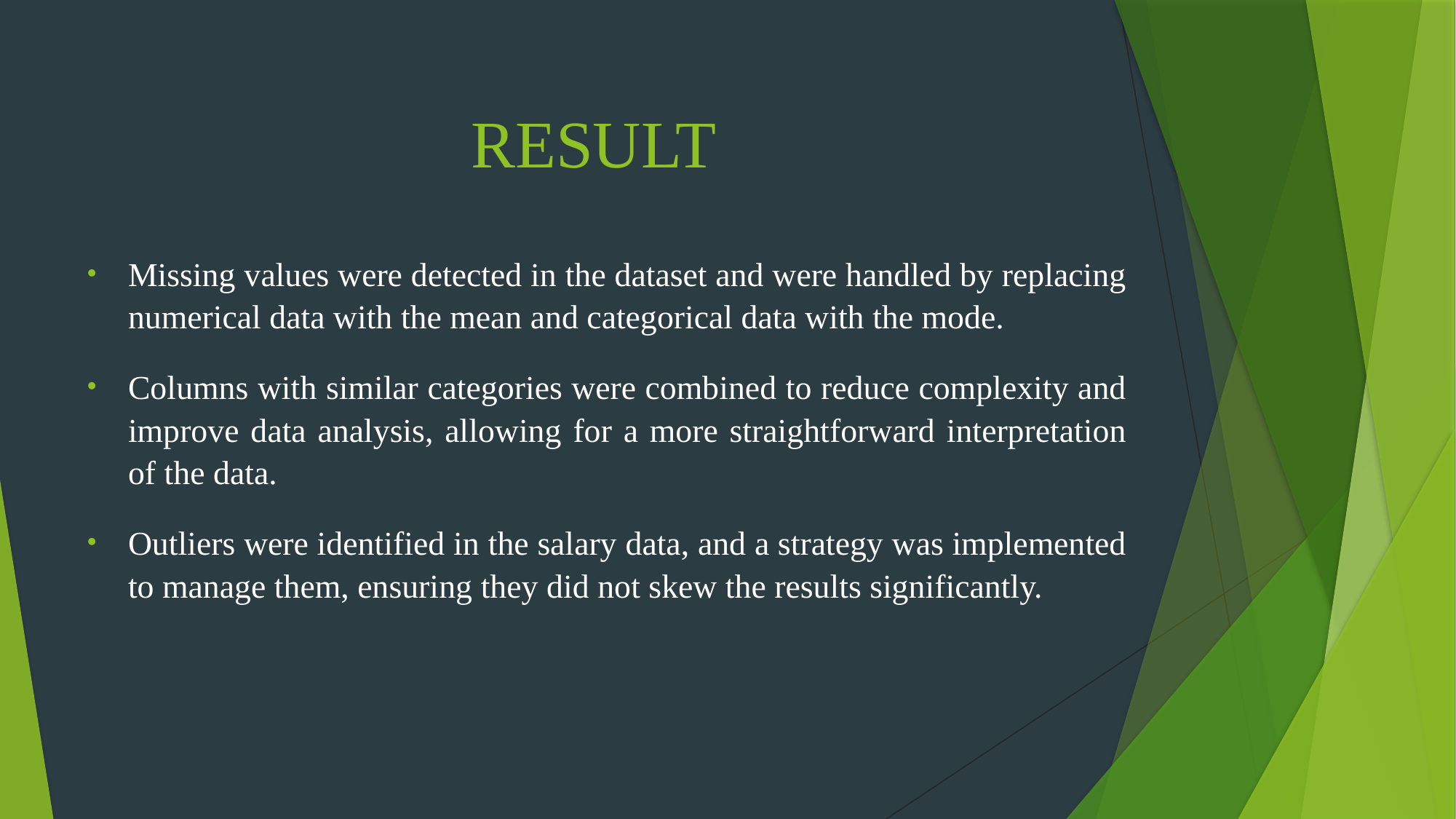

# RESULT
Missing values were detected in the dataset and were handled by replacing numerical data with the mean and categorical data with the mode.
Columns with similar categories were combined to reduce complexity and improve data analysis, allowing for a more straightforward interpretation of the data.
Outliers were identified in the salary data, and a strategy was implemented to manage them, ensuring they did not skew the results significantly.